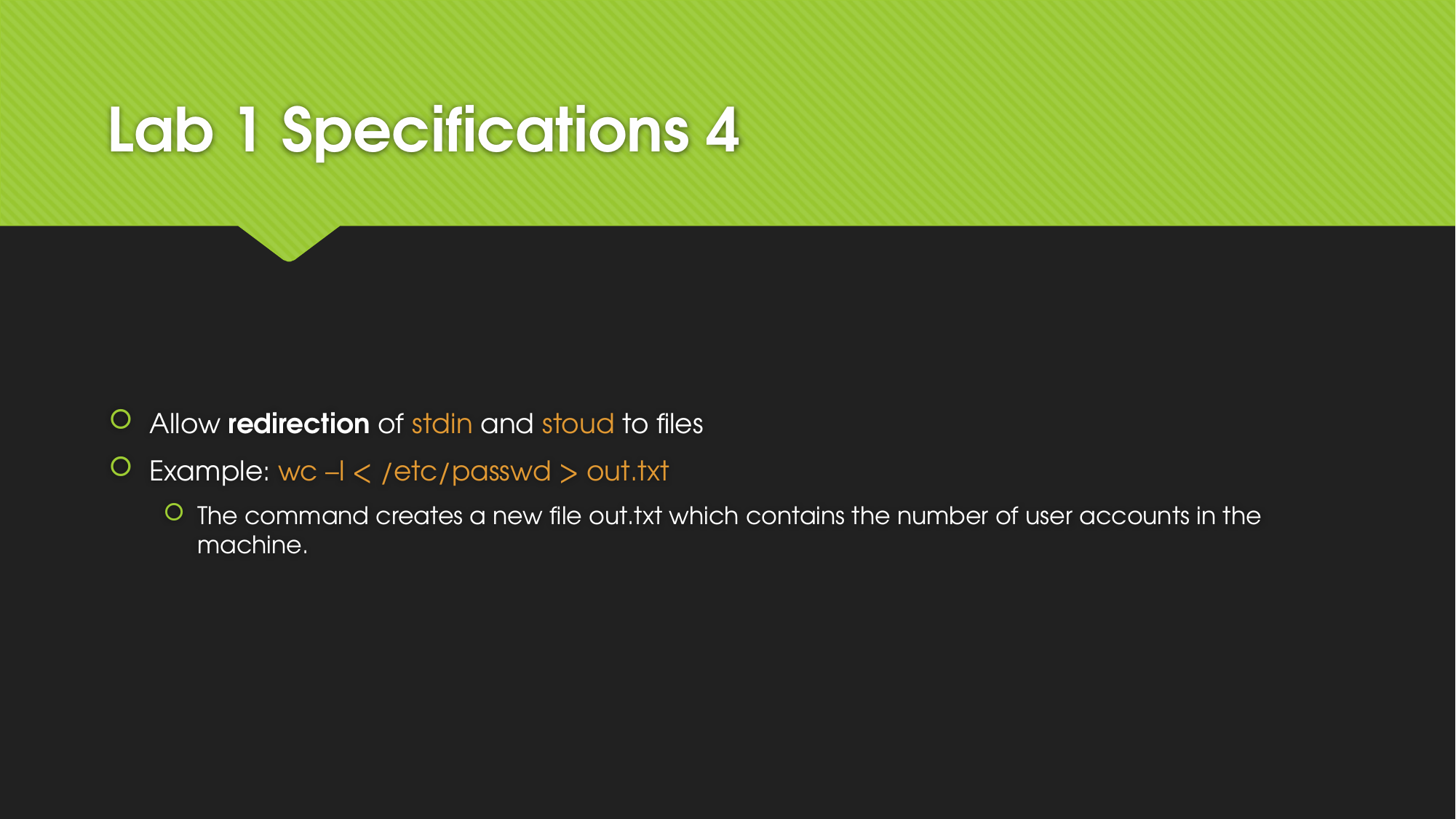

# Lab 1 Specifications 4
Allow redirection of stdin and stoud to files
Example: wc –l < /etc/passwd > out.txt
The command creates a new file out.txt which contains the number of user accounts in the machine.